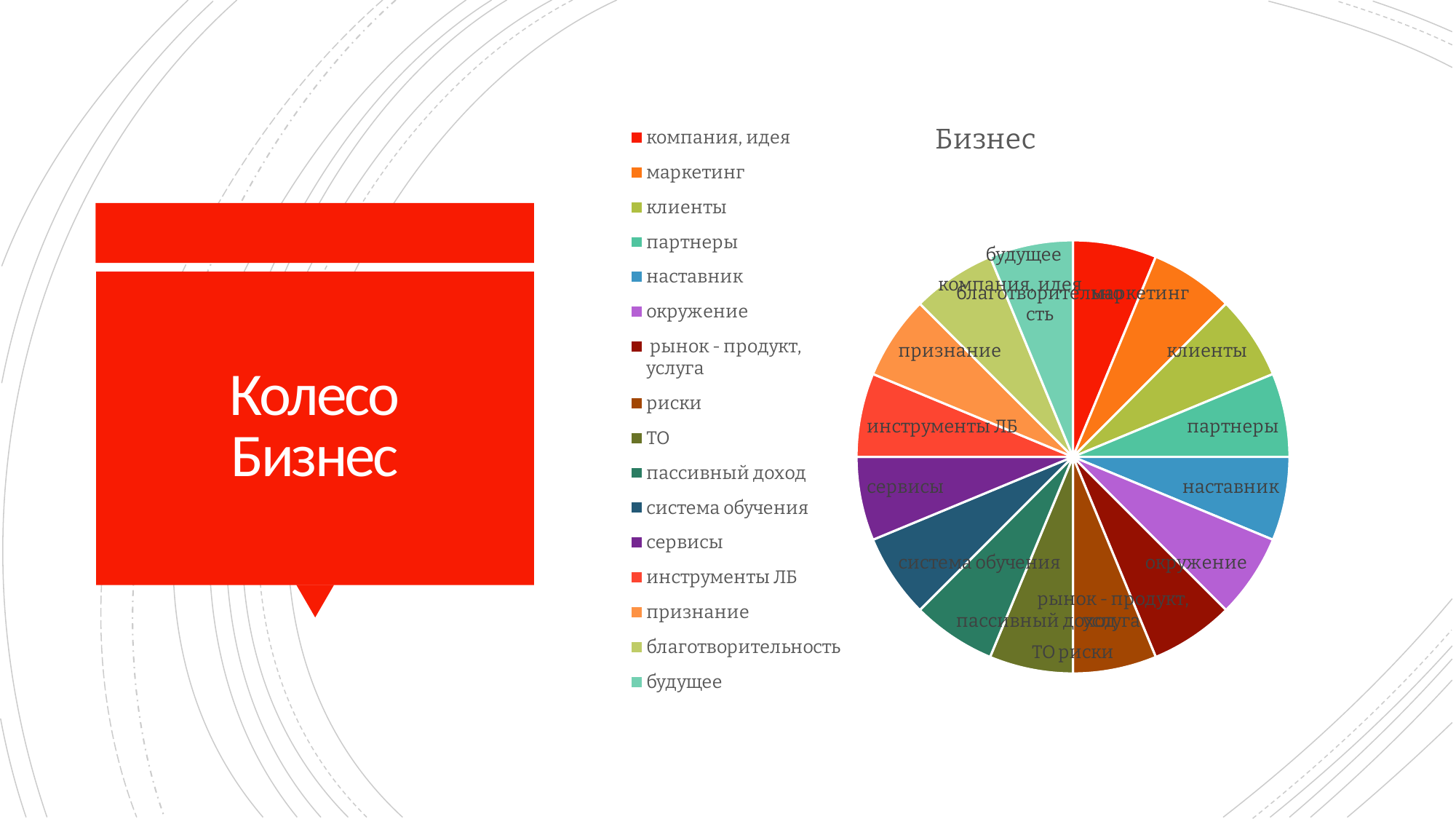

### Chart: Бизнес

| Category | Продажи |
|---|---|
| компания, идея | 1.2 |
| маркетинг | 1.2 |
| клиенты | 1.2 |
| партнеры | 1.2 |
| наставник | 1.2 |
| окружение | 1.2 |
|  рынок - продукт, услуга | 1.2 |
| риски | 1.2 |
| ТО | 1.2 |
| пассивный доход | 1.2 |
| система обучения | 1.2 |
| сервисы | 1.2 |
| инструменты ЛБ | 1.2 |
| признание | 1.2 |
| благотворительность | 1.2 |
| будущее | 1.2 |
# Колесо
Бизнес